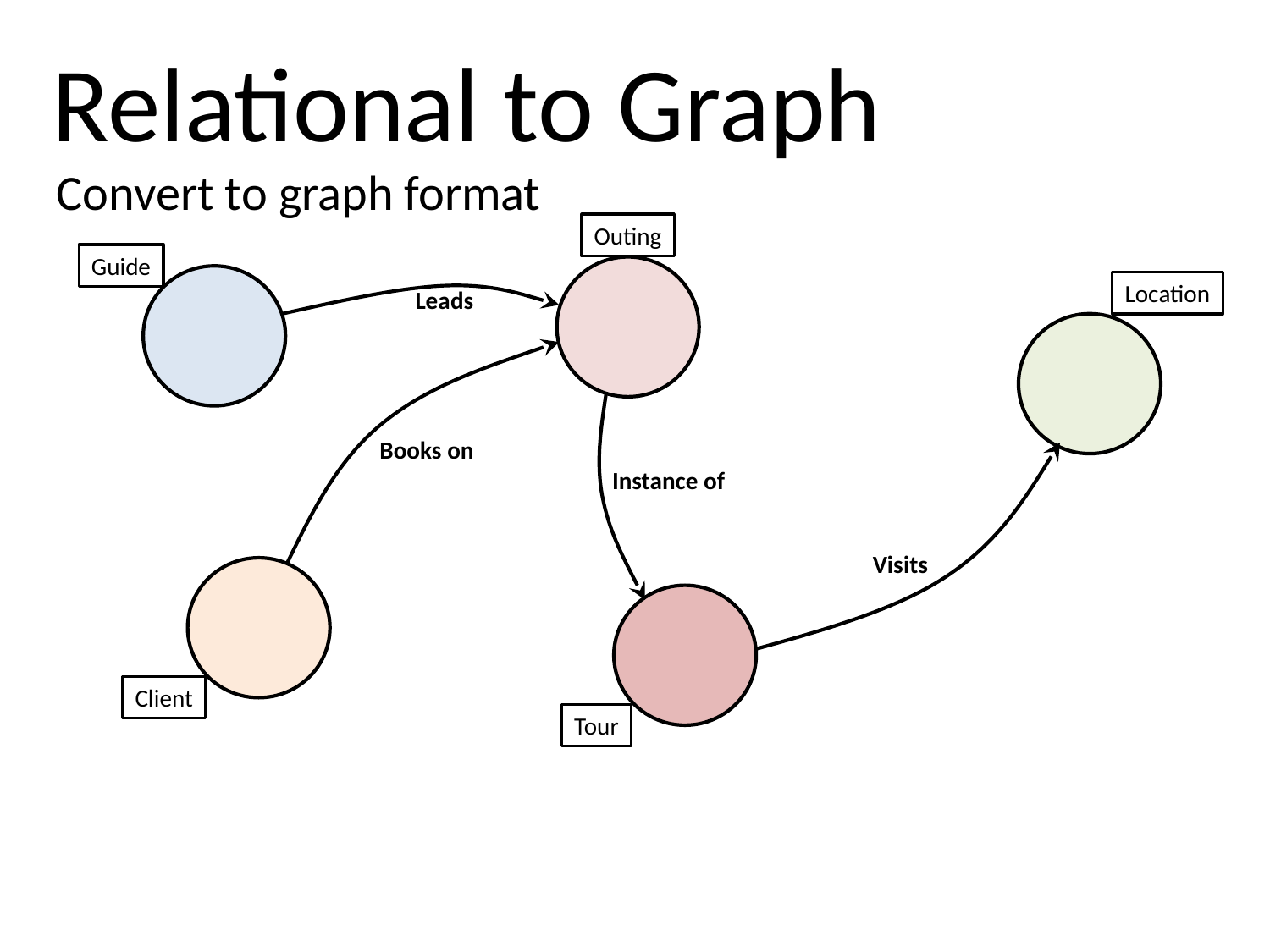

Relational to Graph
Convert to graph format
Outing
Guide

Location
Leads

Books on

Instance of

Visits

Client
Tour